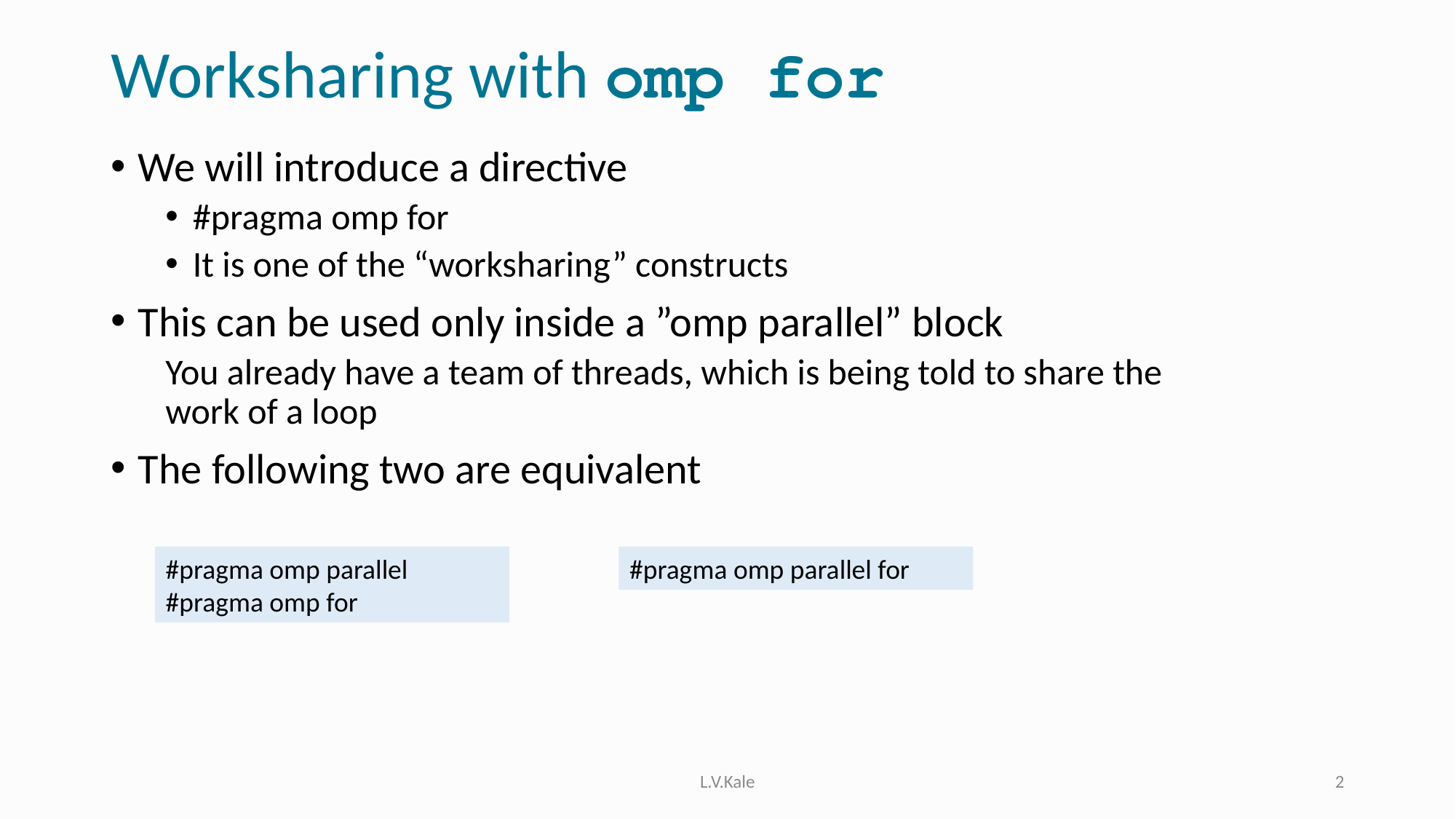

# Worksharing with omp for
We will introduce a directive
#pragma omp for
It is one of the “worksharing” constructs
This can be used only inside a ”omp parallel” block
You already have a team of threads, which is being told to share the work of a loop
The following two are equivalent

#pragma omp parallel
#pragma omp for
#pragma omp parallel for
L.V.Kale
2